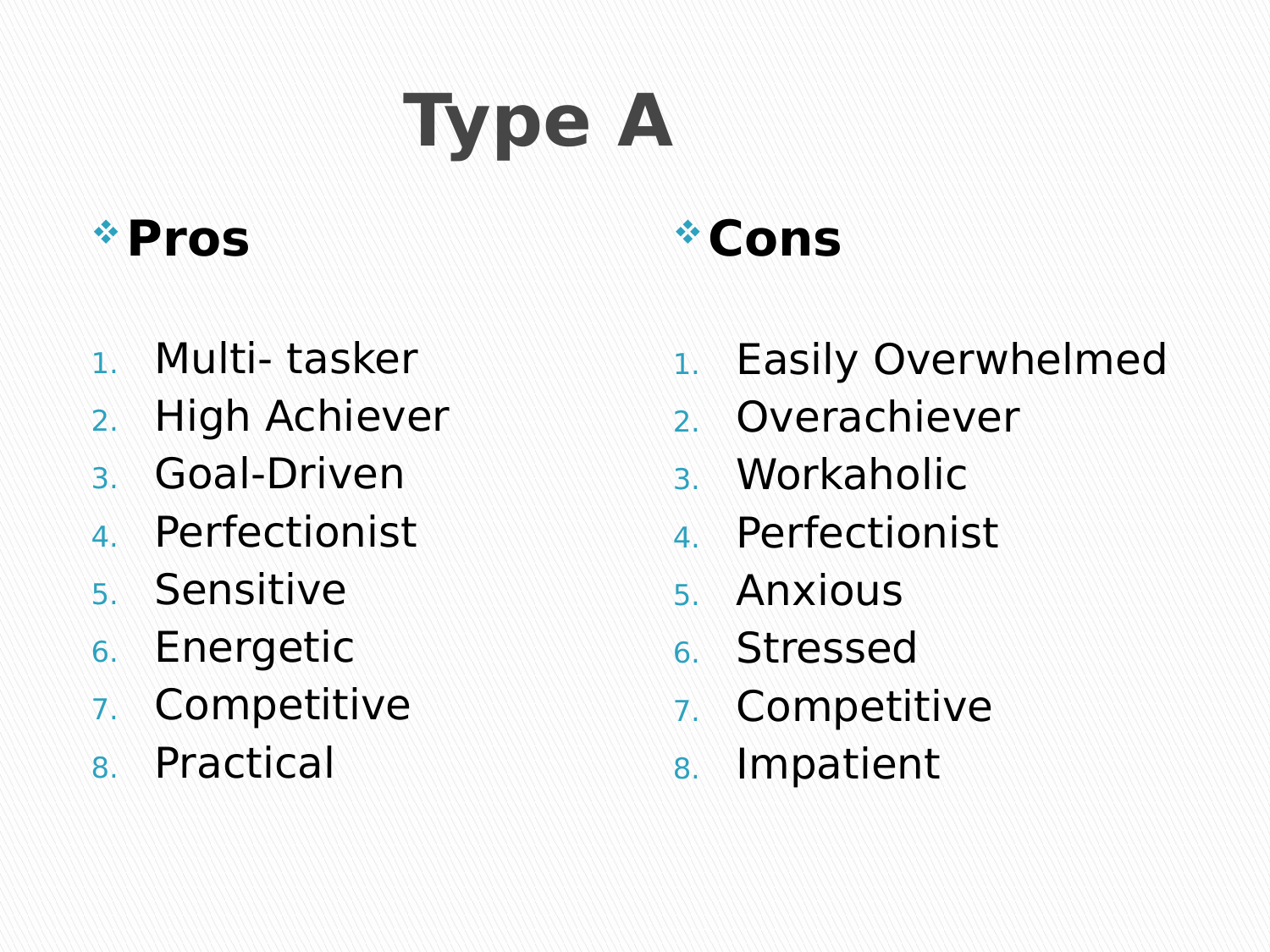

# Type A
Pros

Multi- tasker
High Achiever
Goal-Driven
Perfectionist
Sensitive
Energetic
Competitive
Practical
Cons

Easily Overwhelmed
Overachiever
Workaholic
Perfectionist
Anxious
Stressed
Competitive
Impatient